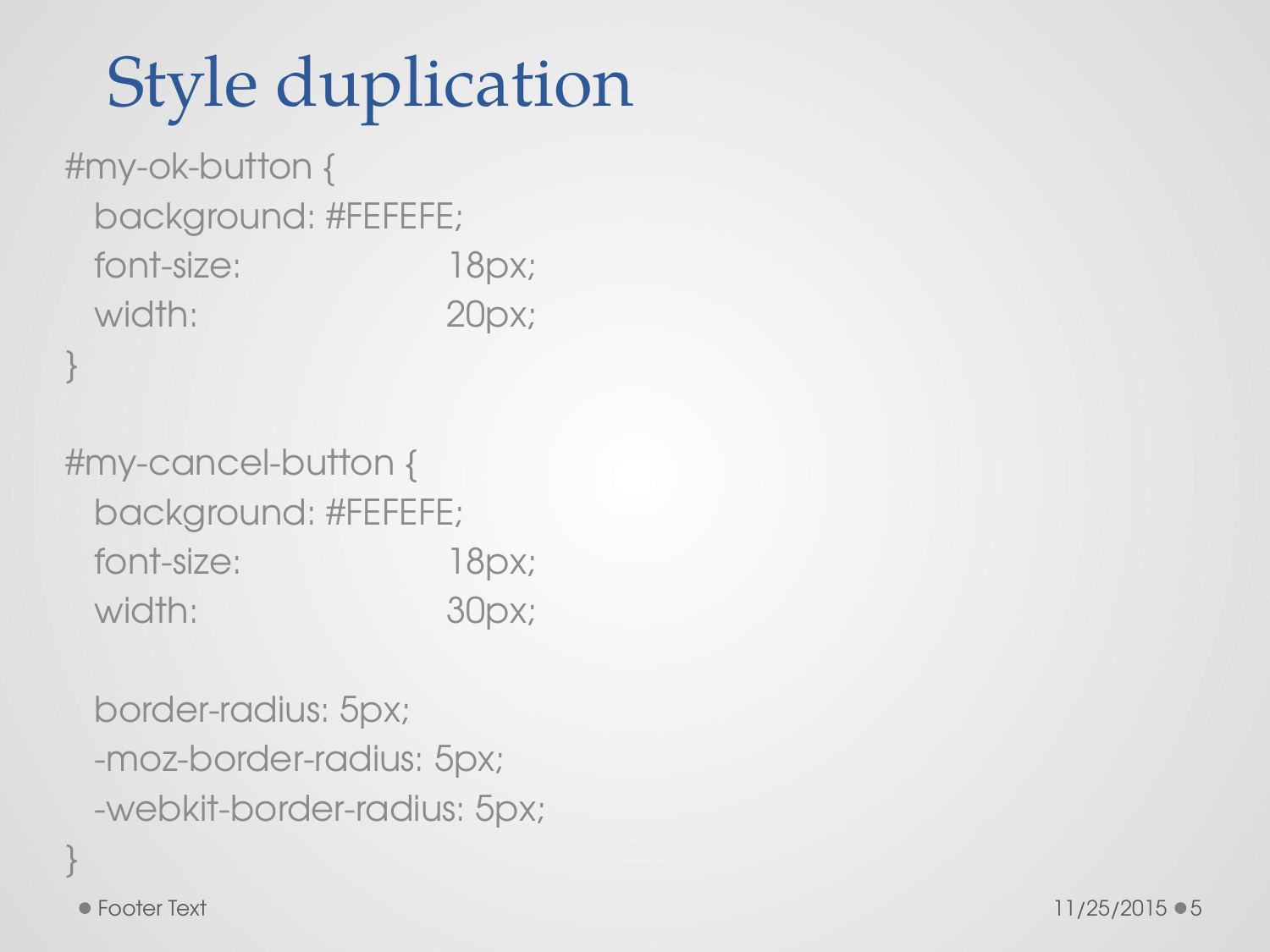

# Style duplication
#my-ok-button {
   background: #FEFEFE;
   font-size: 		18px;
   width:		20px;
}

#my-cancel-button {
   background: #FEFEFE;
   font-size: 		18px;
   width:		30px;

   border-radius: 5px;
   -moz-border-radius: 5px;
   -webkit-border-radius: 5px;
}

Footer Text
11/25/2015
5